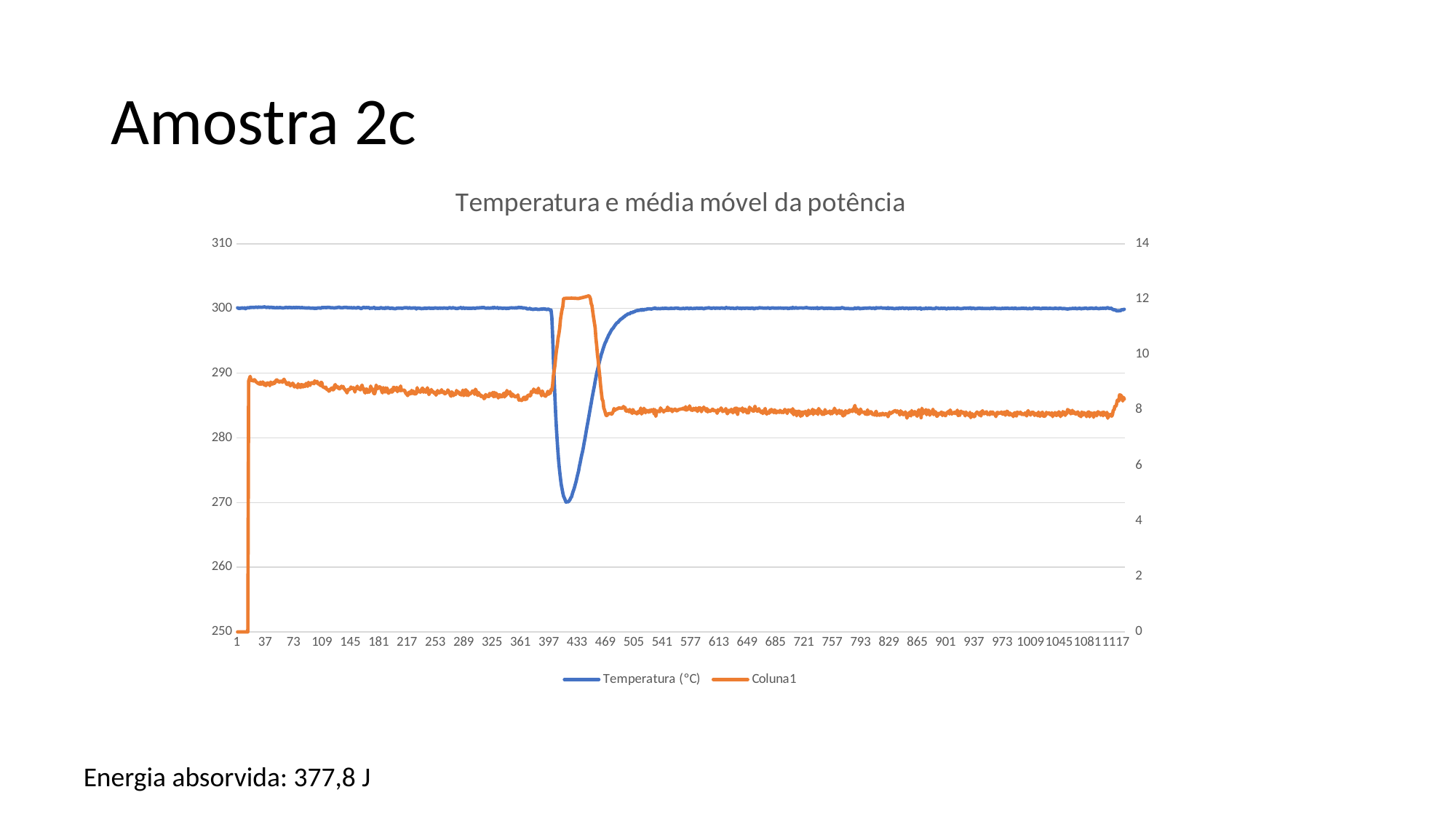

# Amostra 2c

### Chart: Temperatura e média móvel da potência

| Category | Temperatura (ºC)  | Coluna1 |
|---|---|---|
Energia absorvida: 377,8 J